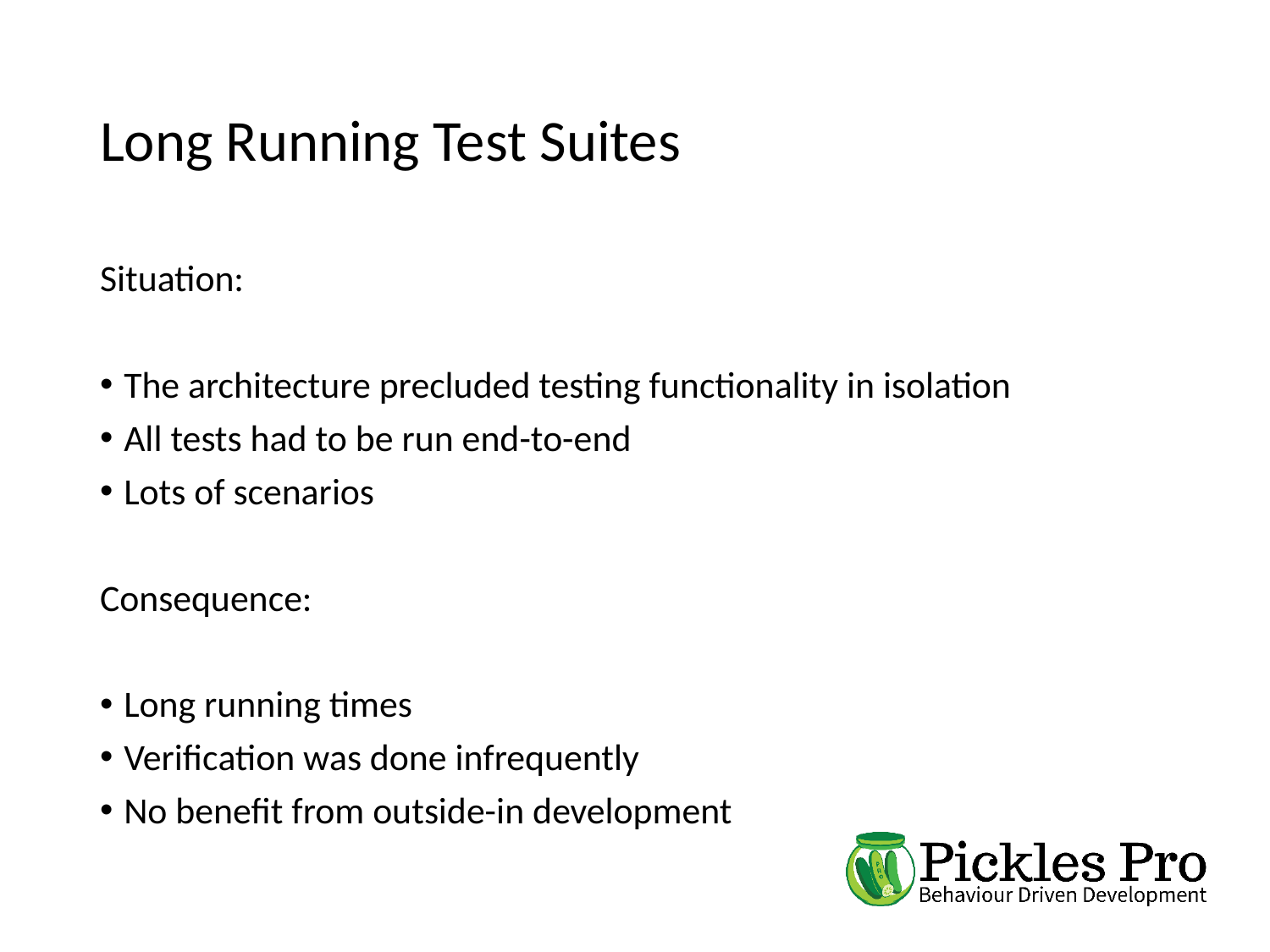

# Long Running Test Suites
Situation:

The architecture precluded testing functionality in isolation
All tests had to be run end-to-end
Lots of scenarios

Consequence:

Long running times
Verification was done infrequently
No benefit from outside-in development